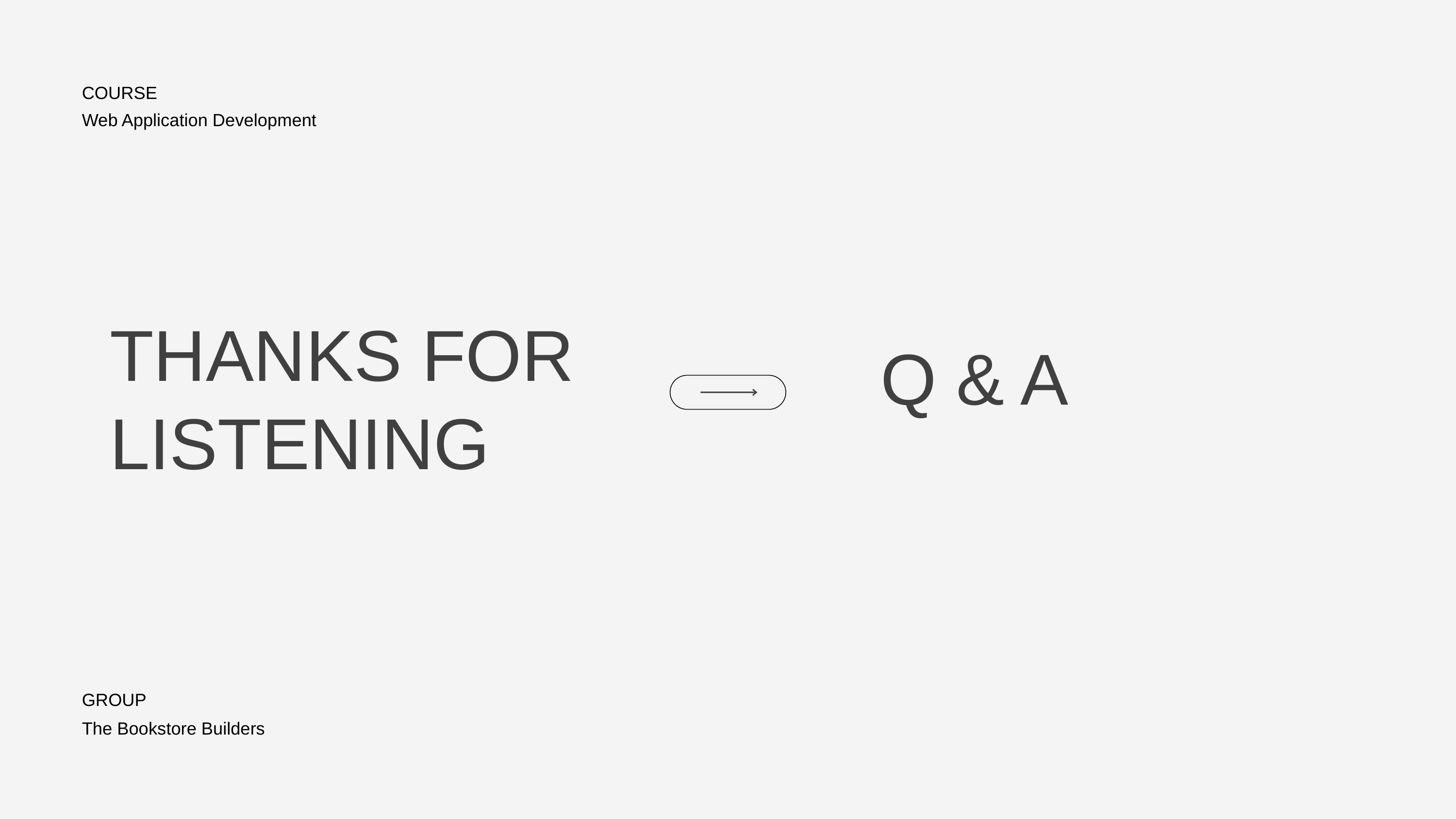

COURSE
Web Application Development
THANKS FOR LISTENING
Q & A

GROUP
The Bookstore Builders